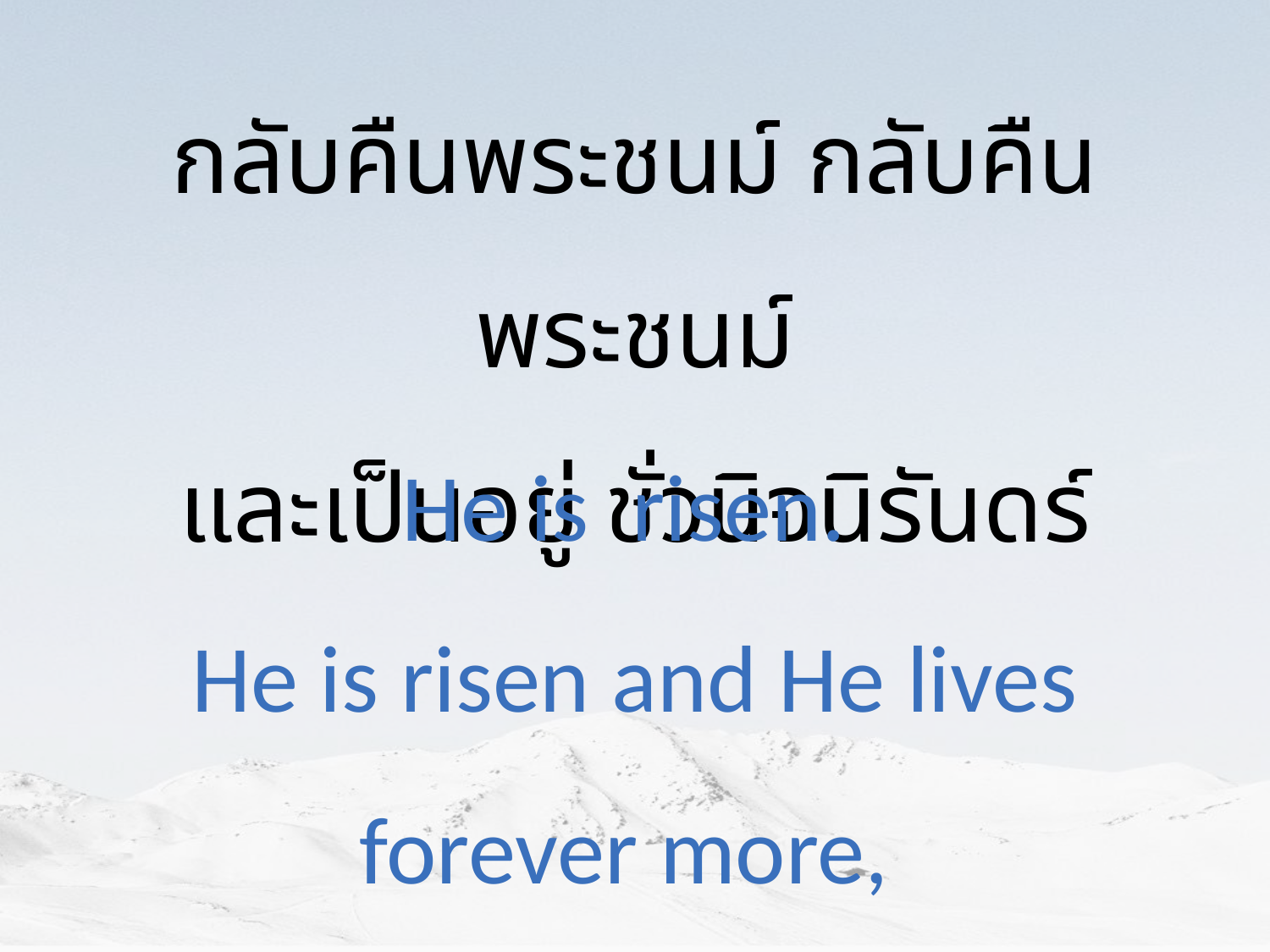

กลับคืนพระชนม์ กลับคืนพระชนม์
และเป็นอยู่ ชั่วนิจนิรันดร์
He is  risen.
He is risen and He lives forever more,